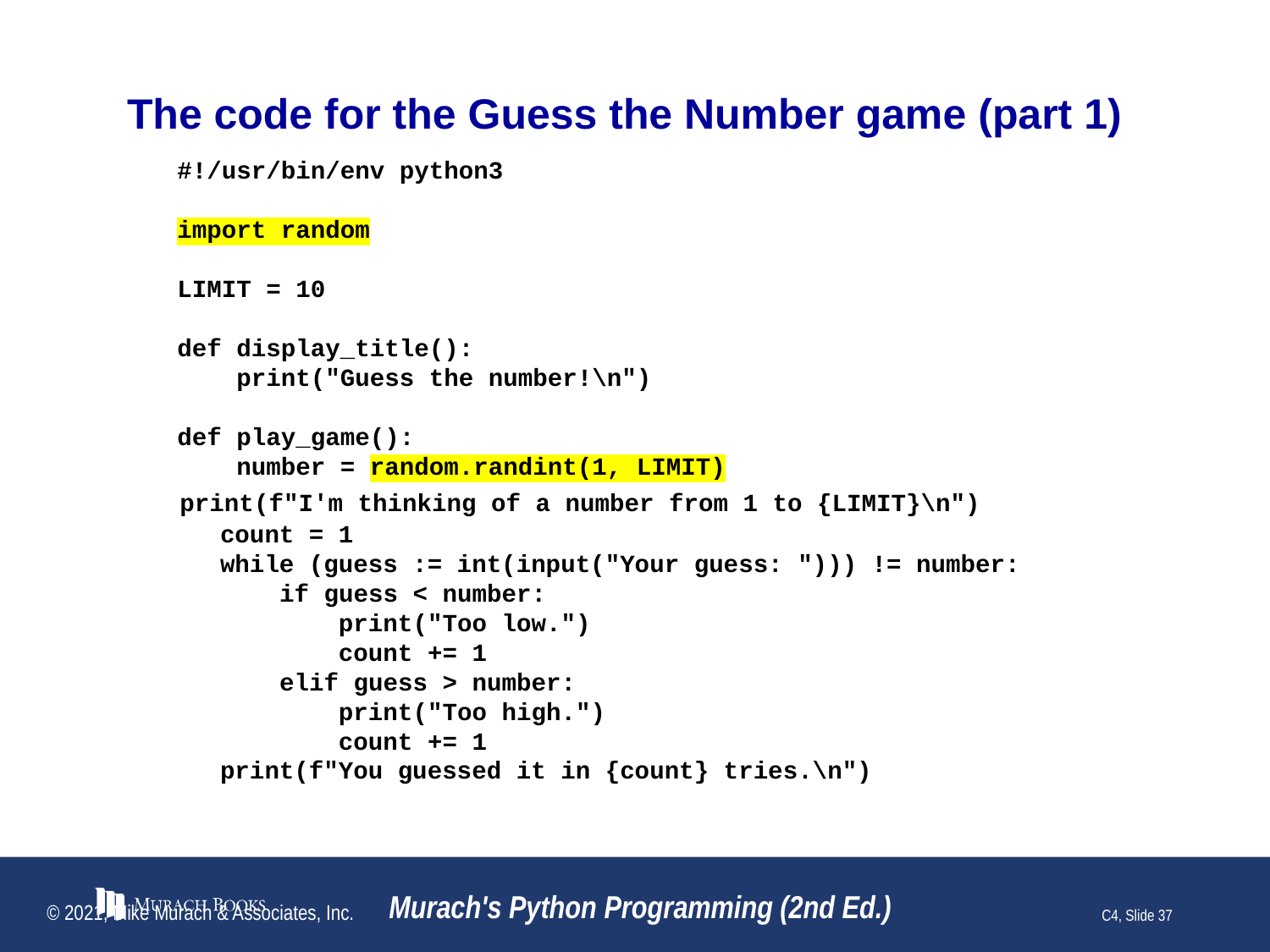

# The code for the Guess the Number game (part 1)
#!/usr/bin/env python3

import random

LIMIT = 10

def display_title():
    print("Guess the number!\n")

def play_game():
    number = random.randint(1, LIMIT)
 print(f"I'm thinking of a number from 1 to {LIMIT}\n")
    count = 1
    while (guess := int(input("Your guess: "))) != number:
        if guess < number:
            print("Too low.")
            count += 1
        elif guess > number:
            print("Too high.")
            count += 1
    print(f"You guessed it in {count} tries.\n")
© 2021, Mike Murach & Associates, Inc.
Murach's Python Programming (2nd Ed.)

C4, Slide 37